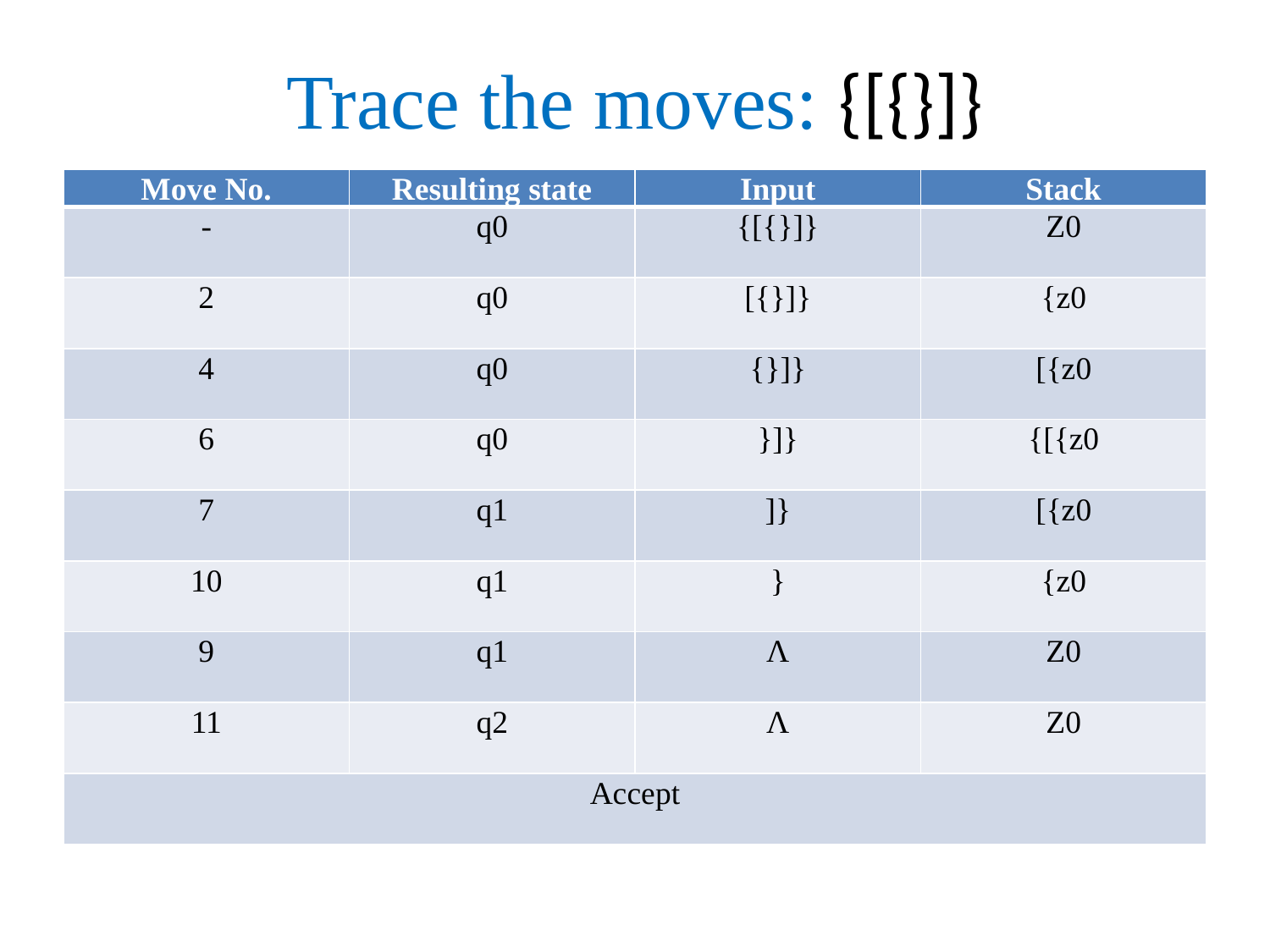

# Trace the moves: {[{}]}
| Move No. | Resulting state | Input | Stack |
| --- | --- | --- | --- |
| - | q0 | {[{}]} | Z0 |
| 2 | q0 | [{}]} | {z0 |
| 4 | q0 | {}]} | [{z0 |
| 6 | q0 | }]} | {[{z0 |
| 7 | q1 | ]} | [{z0 |
| 10 | q1 | } | {z0 |
| 9 | q1 | Ʌ | Z0 |
| 11 | q2 | Ʌ | Z0 |
| Accept |  |  |  |